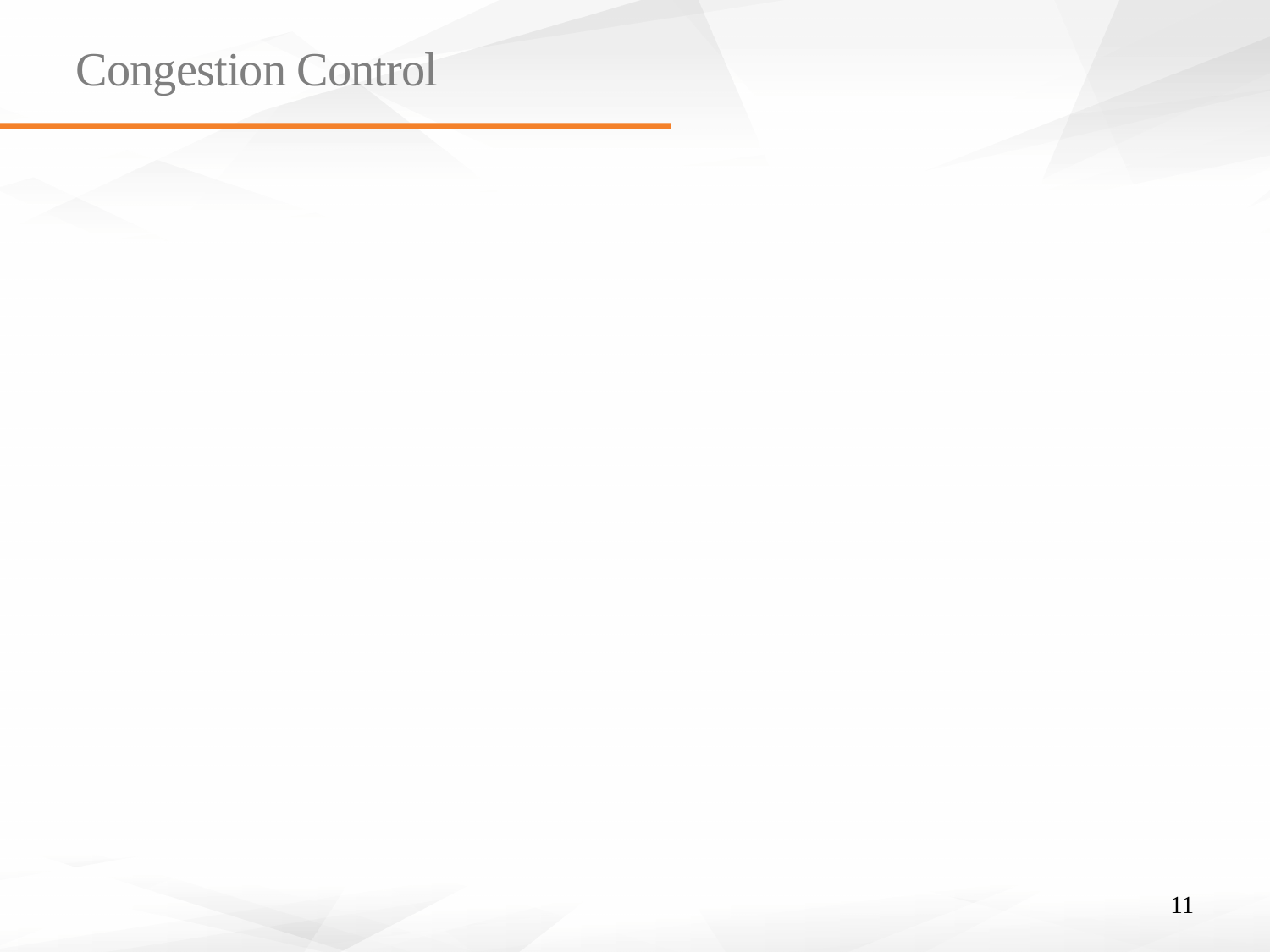

# Congestion Control
A sender should not overflow the intermediary devices on the NETWORK. How ?
Use losses as indication of congestion (when devices overflow, they drop packets)
Use of variations if round trip time (when queues get longer, delay spent in devices increase)
Congestion control is a difficult problem still intensely studied by researchers.
11